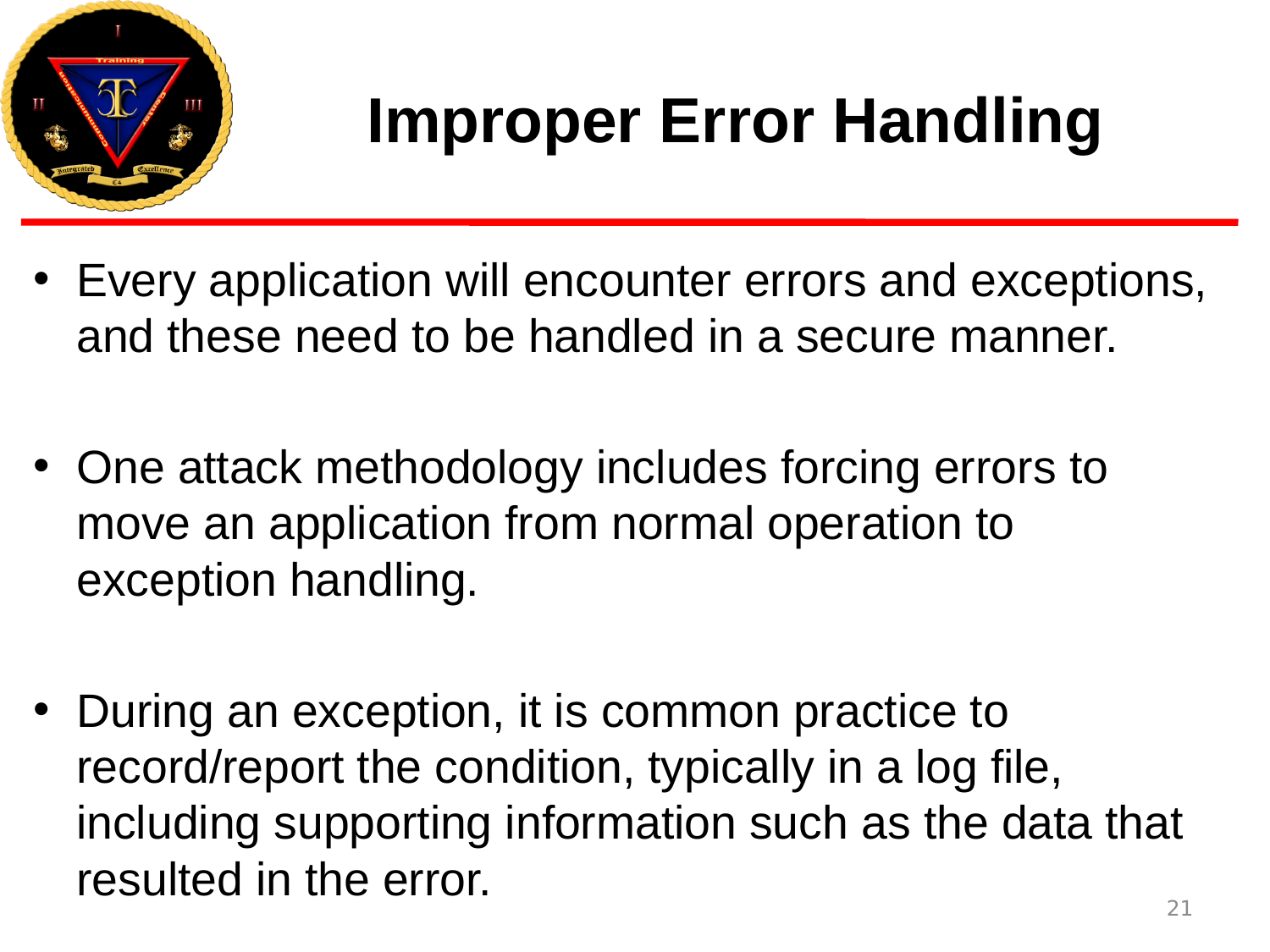

# Improper Error Handling
Every application will encounter errors and exceptions, and these need to be handled in a secure manner.

One attack methodology includes forcing errors to move an application from normal operation to exception handling.

During an exception, it is common practice to record/report the condition, typically in a log file, including supporting information such as the data that resulted in the error.
21